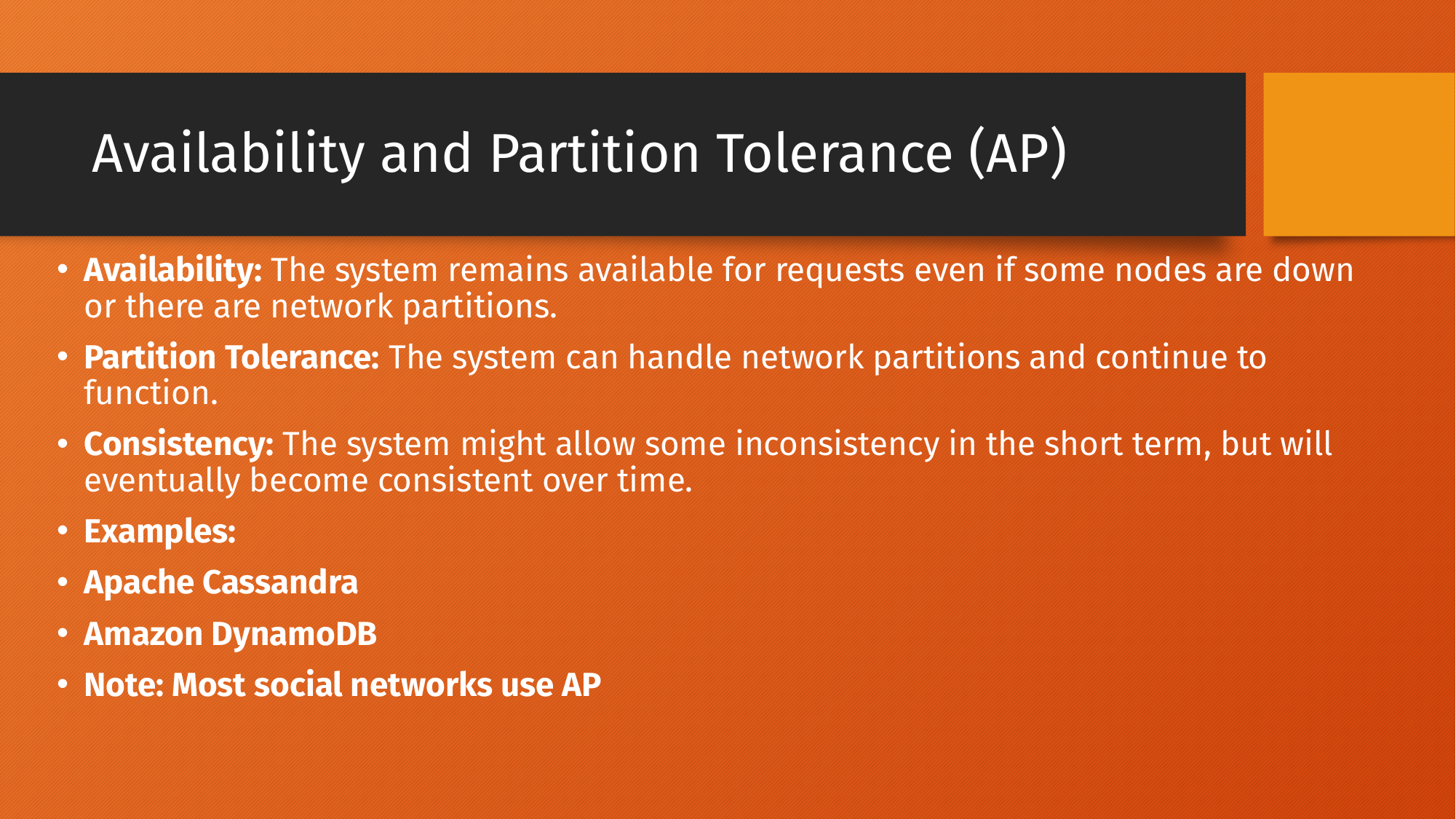

# Availability and Partition Tolerance (AP)
Availability: The system remains available for requests even if some nodes are down or there are network partitions.
Partition Tolerance: The system can handle network partitions and continue to function.
Consistency: The system might allow some inconsistency in the short term, but will eventually become consistent over time.
Examples:
Apache Cassandra
Amazon DynamoDB
Note: Most social networks use AP